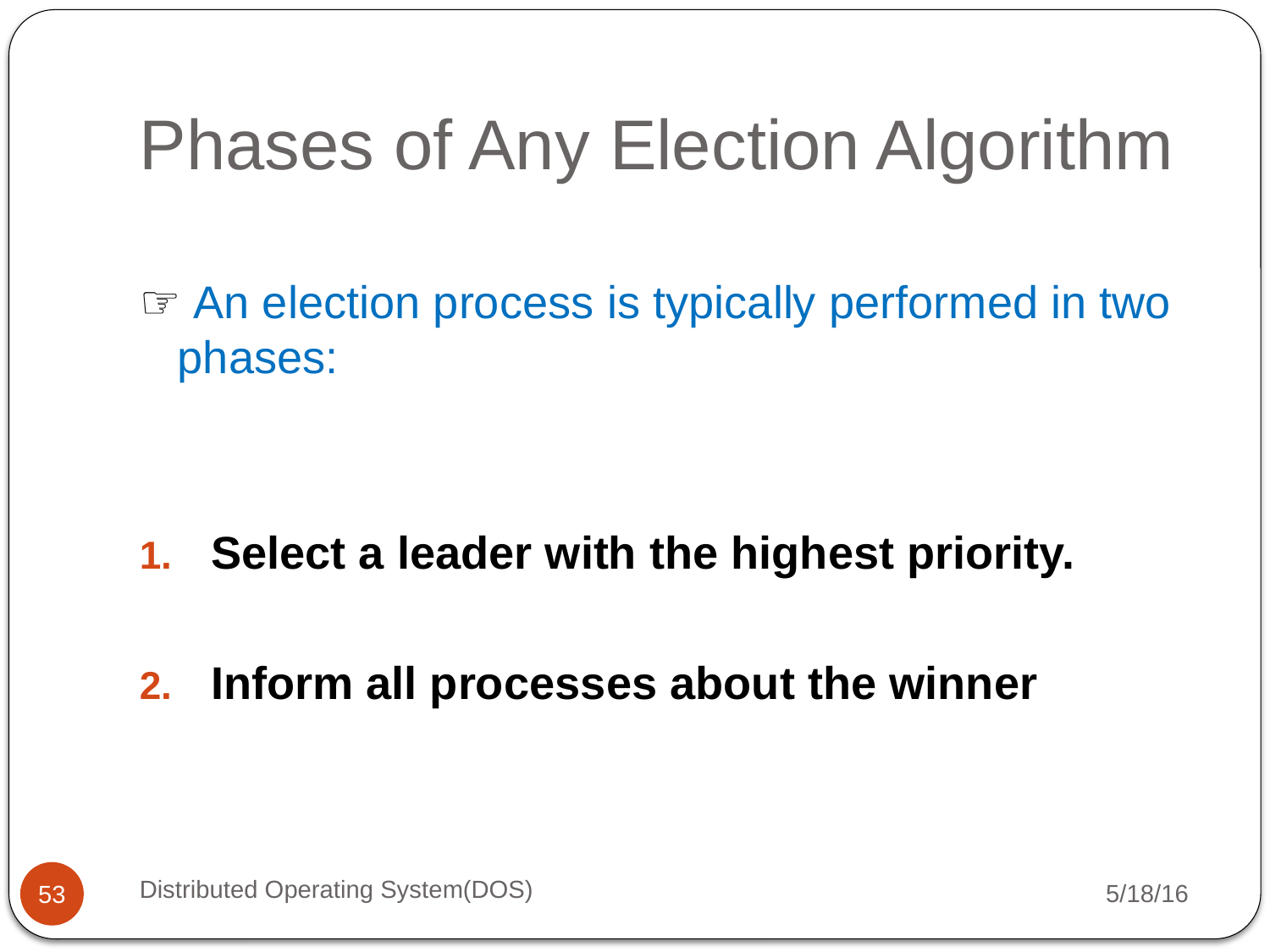

# Phases of Any Election Algorithm

☞ An election process is typically performed in two phases:

Select a leader with the highest priority.

Inform all processes about the winner

Distributed Operating System(DOS)
5/18/16
53